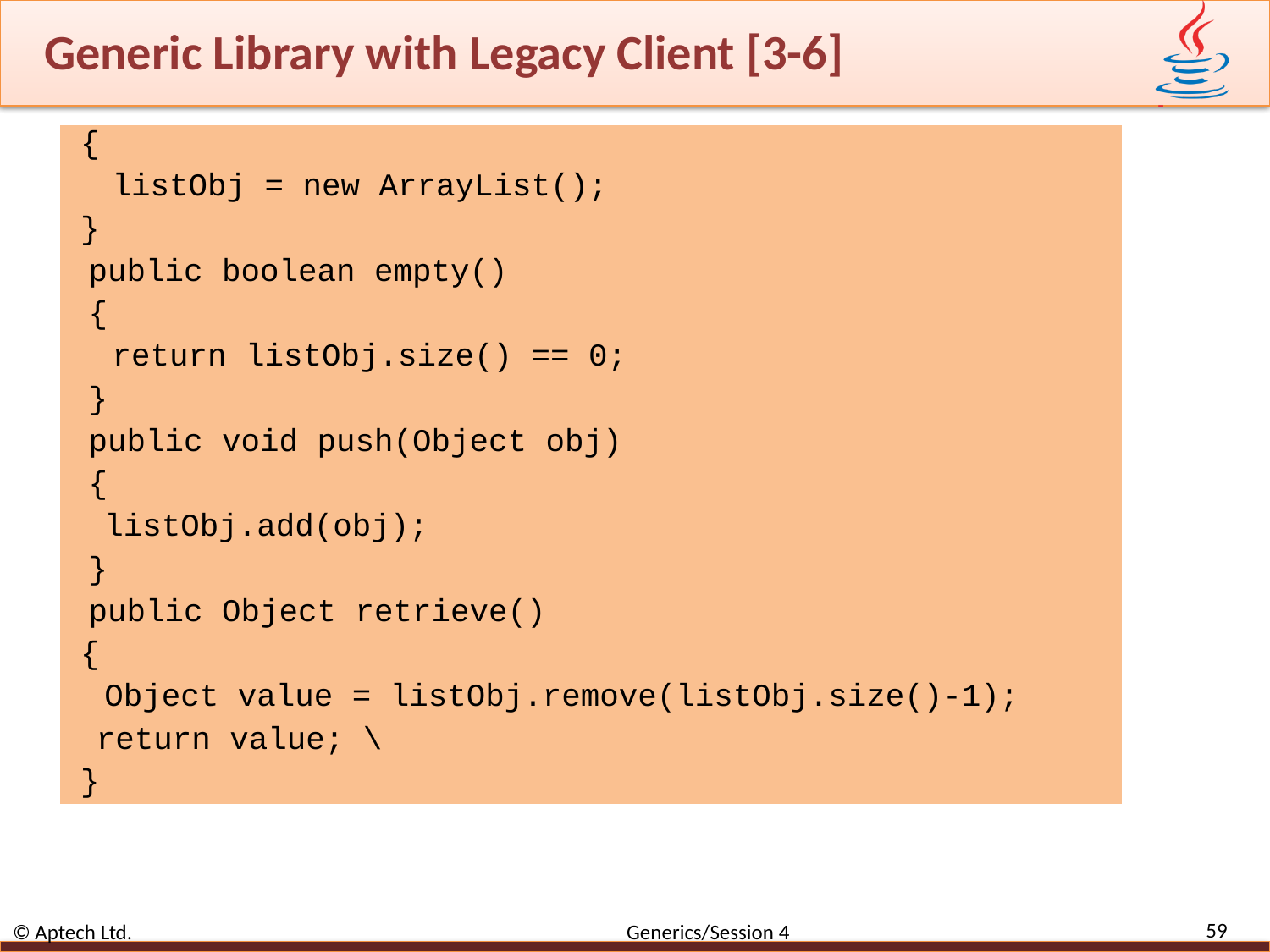

# Generic Library with Legacy Client [3-6]
{
listObj = new ArrayList();
}
public boolean empty()
{
return listObj.size() == 0;
}
public void push(Object obj)
{
listObj.add(obj);
}
public Object retrieve()
{
Object value = listObj.remove(listObj.size()-1);
return value; \
}

59
© Aptech Ltd.                                                                                                      Generics/Session 4